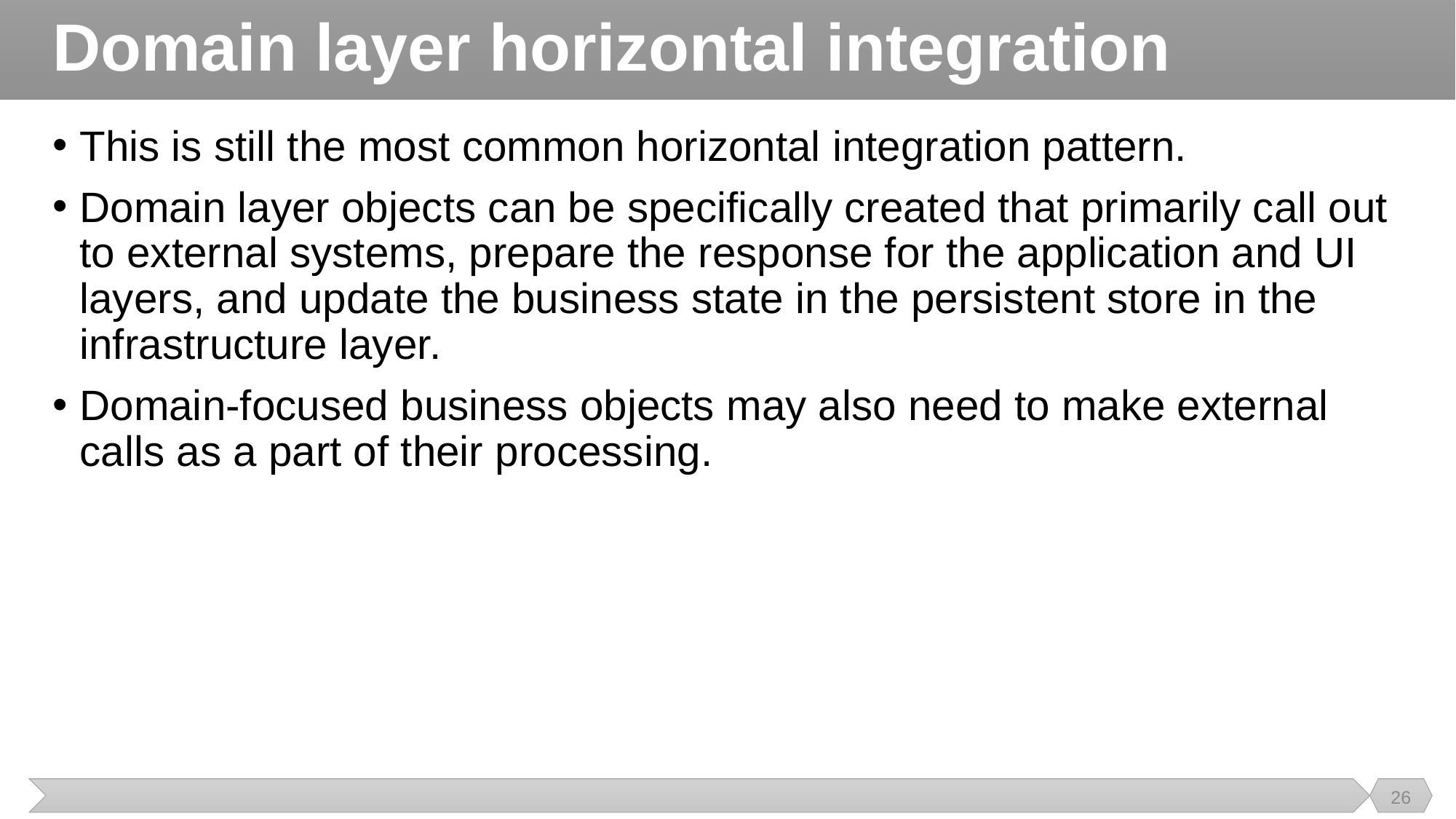

# Domain layer horizontal integration
This is still the most common horizontal integration pattern.
Domain layer objects can be specifically created that primarily call out to external systems, prepare the response for the application and UI layers, and update the business state in the persistent store in the infrastructure layer.
Domain-focused business objects may also need to make external calls as a part of their processing.
26